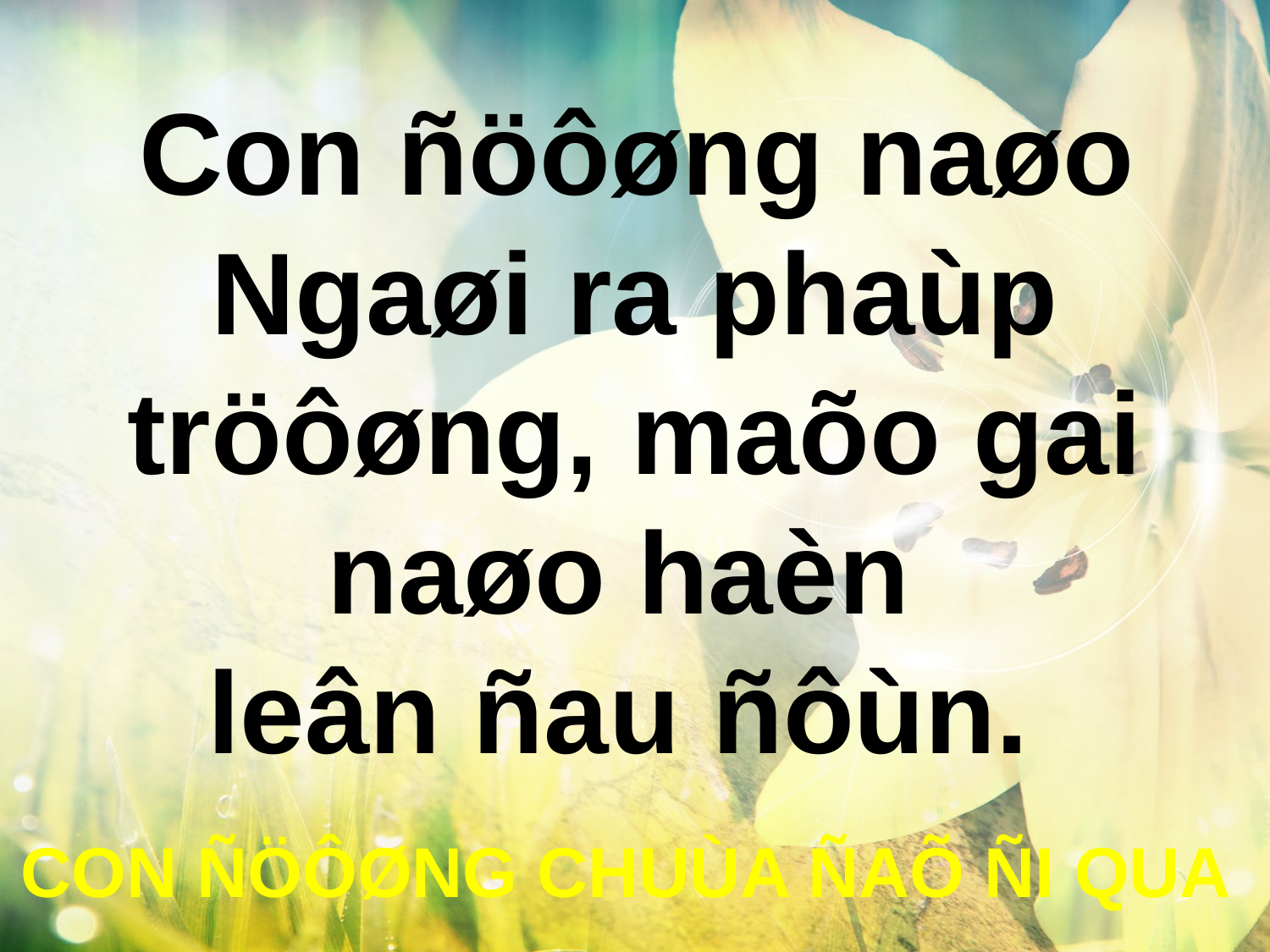

Con ñöôøng naøo
Ngaøi ra phaùp tröôøng, maõo gai naøo haèn
leân ñau ñôùn.
CON ÑÖÔØNG CHUÙA ÑAÕ ÑI QUA